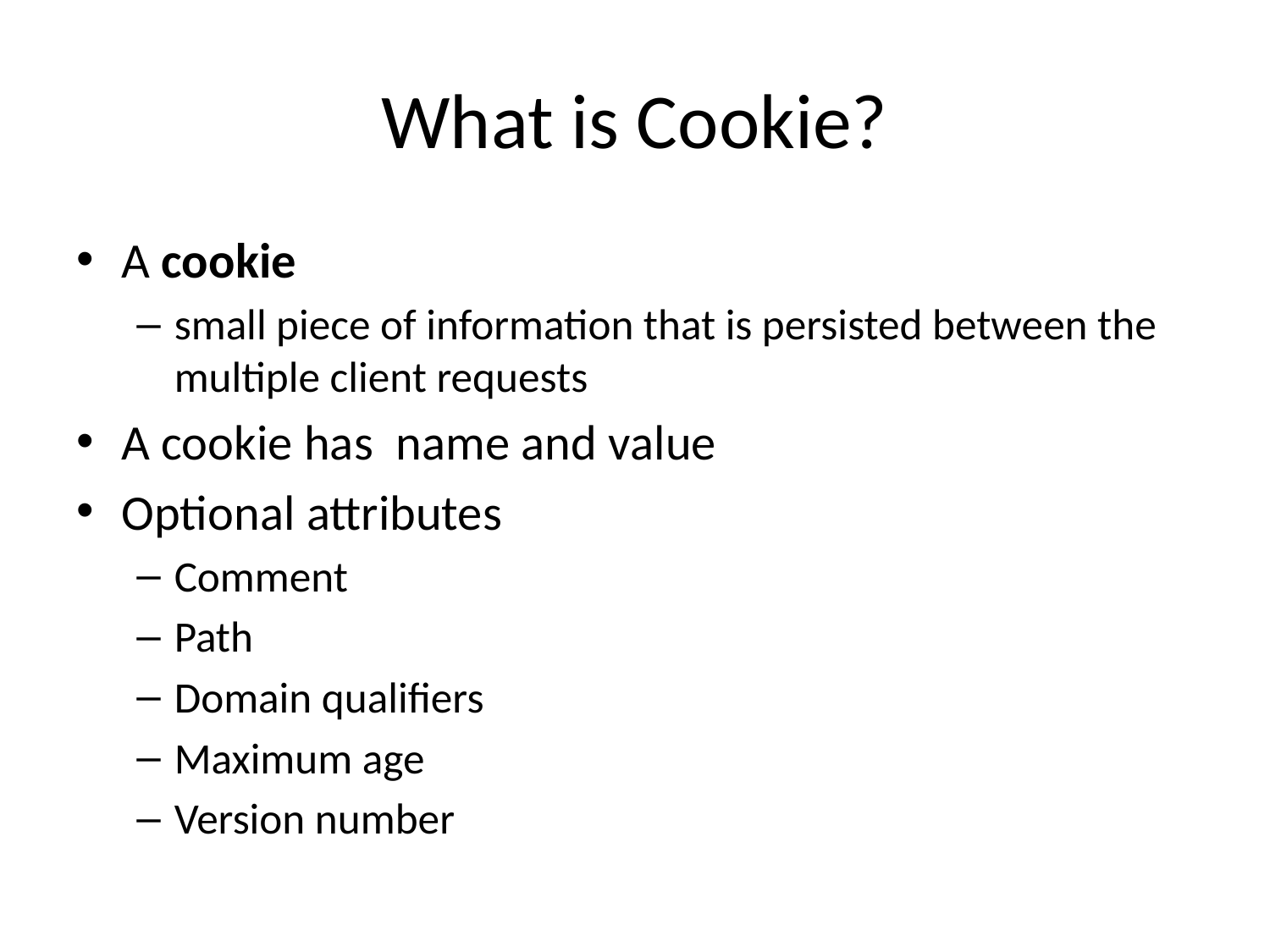

# What is Cookie?
A cookie
small piece of information that is persisted between the multiple client requests
A cookie has  name and value
Optional attributes
Comment
Path
Domain qualifiers
Maximum age
Version number